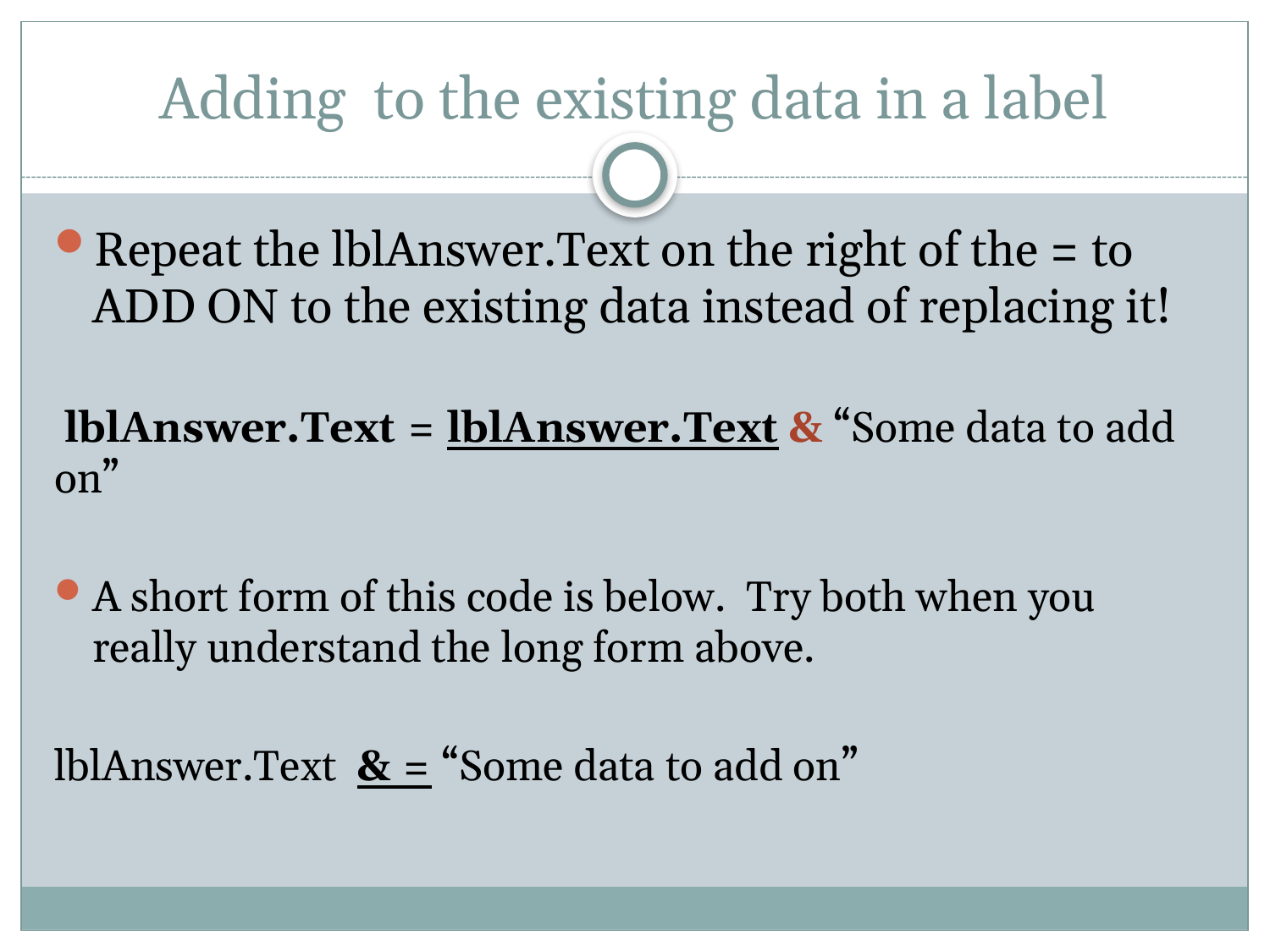

# Adding  to the existing data in a label
Repeat the lblAnswer.Text on the right of the = to ADD ON to the existing data instead of replacing it!

 lblAnswer.Text = lblAnswer.Text & “Some data to add on”

A short form of this code is below.  Try both when you really understand the long form above.

lblAnswer.Text  & = “Some data to add on”